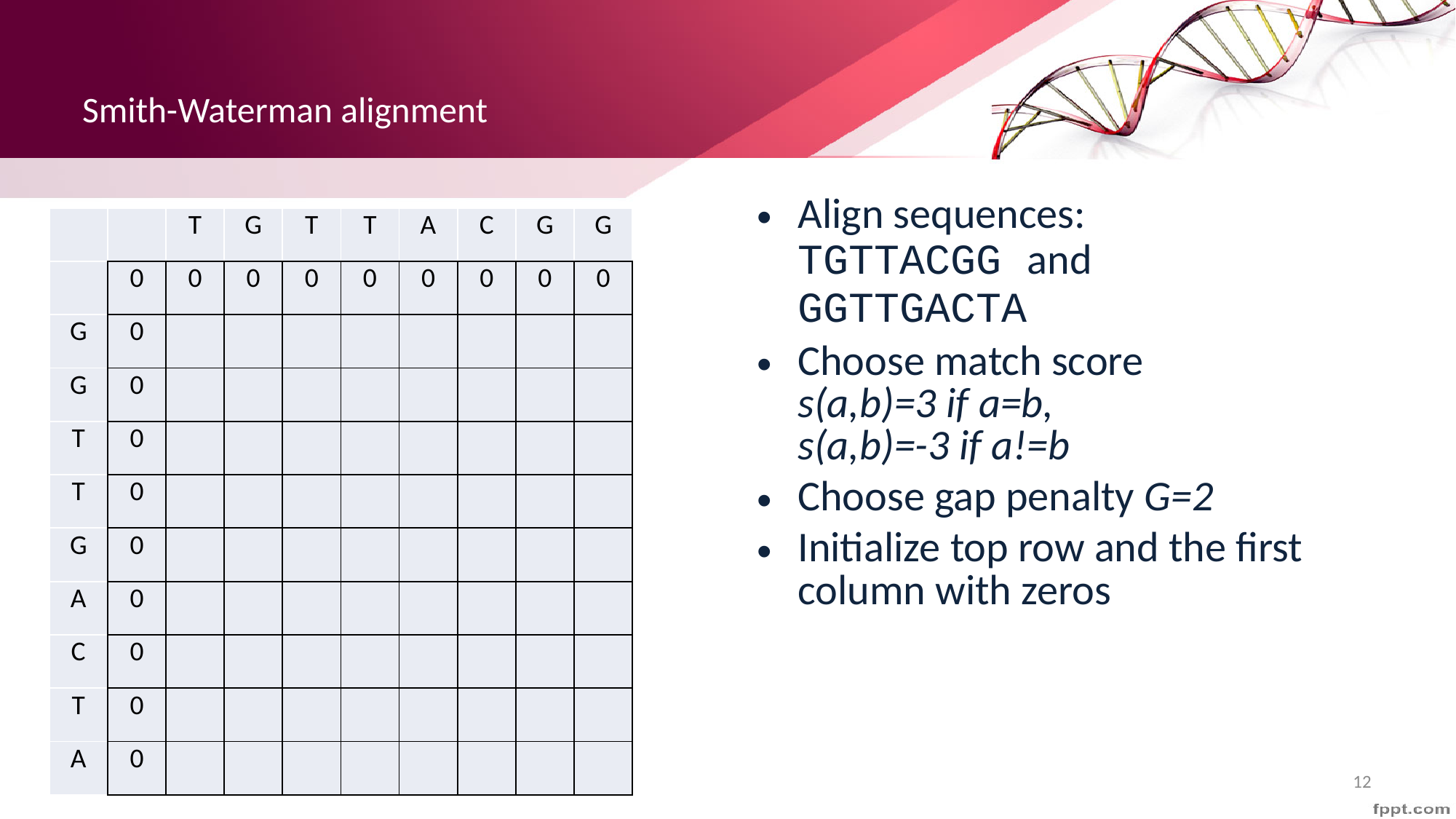

# Smith-Waterman alignment
Align sequences:
TGTTACGG and
GGTTGACTA
Choose match score
s(a,b)=3 if a=b,
s(a,b)=-3 if a!=b
Choose gap penalty G=2
Initialize top row and the first column with zeros

|  |  | T | G | T | T | A | C | G | G |
| --- | --- | --- | --- | --- | --- | --- | --- | --- | --- |
|  | 0 | 0 | 0 | 0 | 0 | 0 | 0 | 0 | 0 |
| G | 0 |  |  |  |  |  |  |  |  |
| G | 0 |  |  |  |  |  |  |  |  |
| T | 0 |  |  |  |  |  |  |  |  |
| T | 0 |  |  |  |  |  |  |  |  |
| G | 0 |  |  |  |  |  |  |  |  |
| A | 0 |  |  |  |  |  |  |  |  |
| C | 0 |  |  |  |  |  |  |  |  |
| T | 0 |  |  |  |  |  |  |  |  |
| A | 0 |  |  |  |  |  |  |  |  |
12